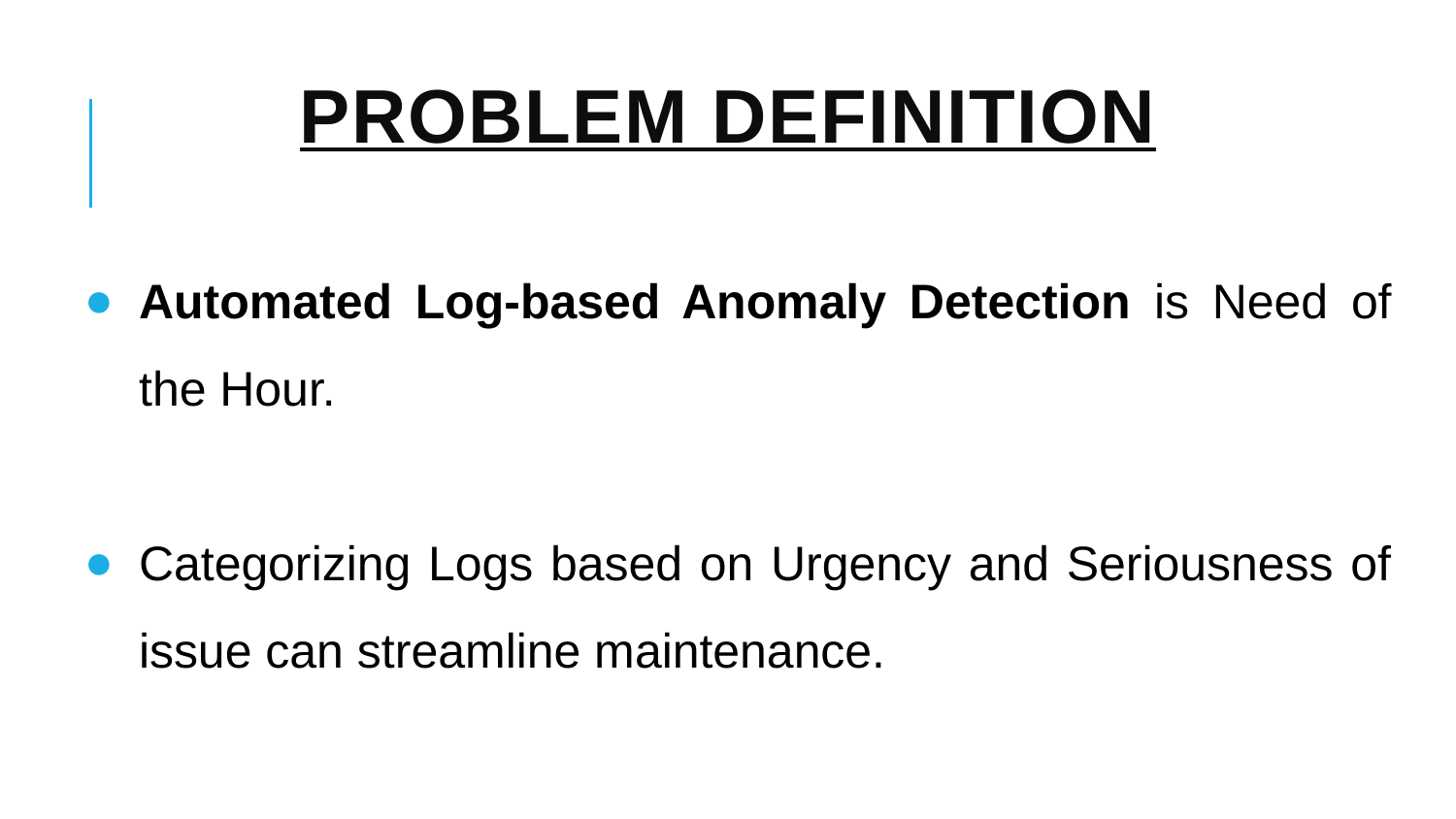

# PROBLEM DEFINITION

Automated Log-based Anomaly Detection is Need of the Hour.

Categorizing Logs based on Urgency and Seriousness of issue can streamline maintenance.